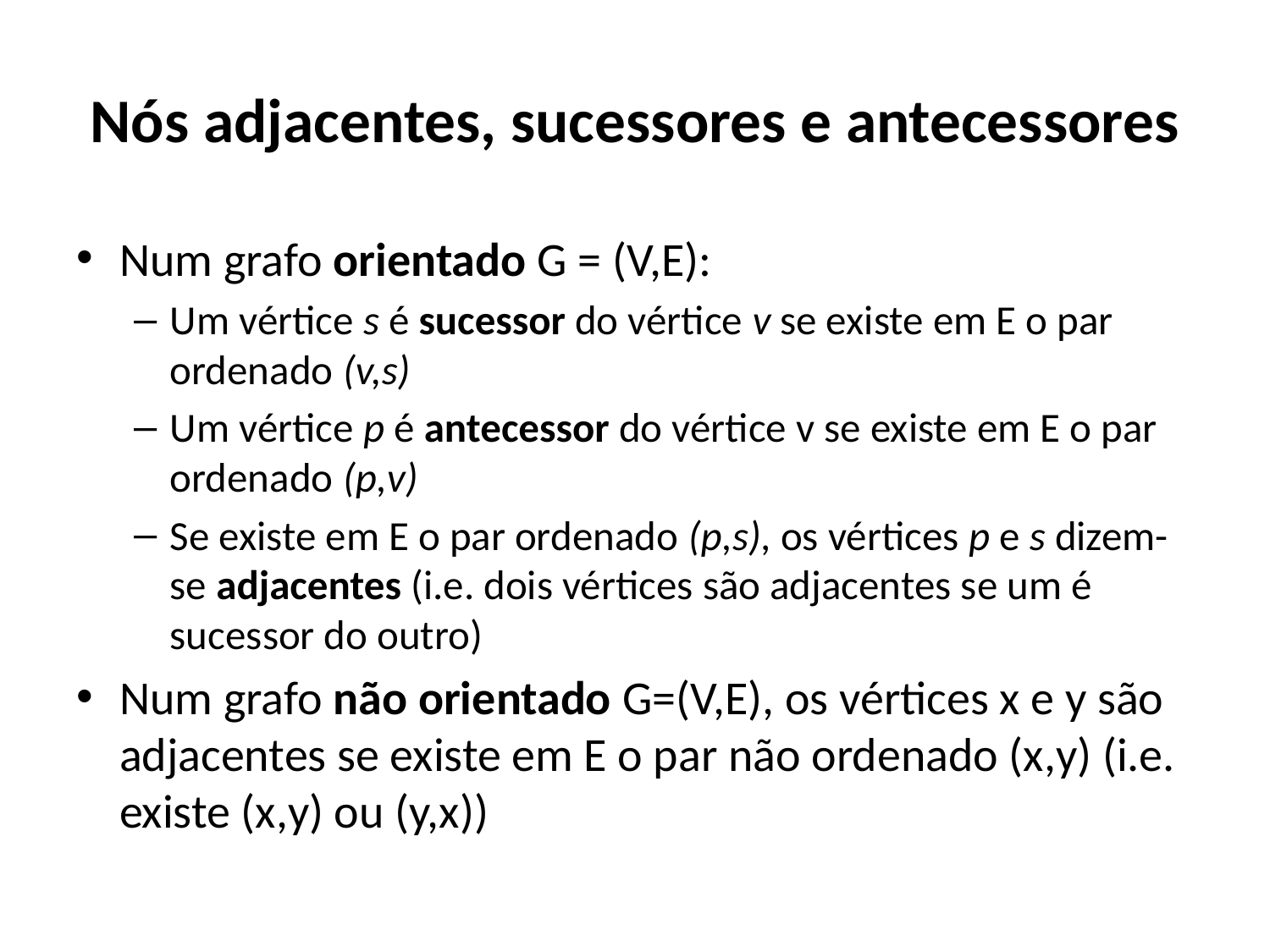

# Nós adjacentes, sucessores e antecessores
Num grafo orientado G = (V,E):
Um vértice s é sucessor do vértice v se existe em E o par ordenado (v,s)
Um vértice p é antecessor do vértice v se existe em E o par ordenado (p,v)
Se existe em E o par ordenado (p,s), os vértices p e s dizem-se adjacentes (i.e. dois vértices são adjacentes se um é sucessor do outro)
Num grafo não orientado G=(V,E), os vértices x e y são adjacentes se existe em E o par não ordenado (x,y) (i.e.  existe (x,y) ou (y,x))